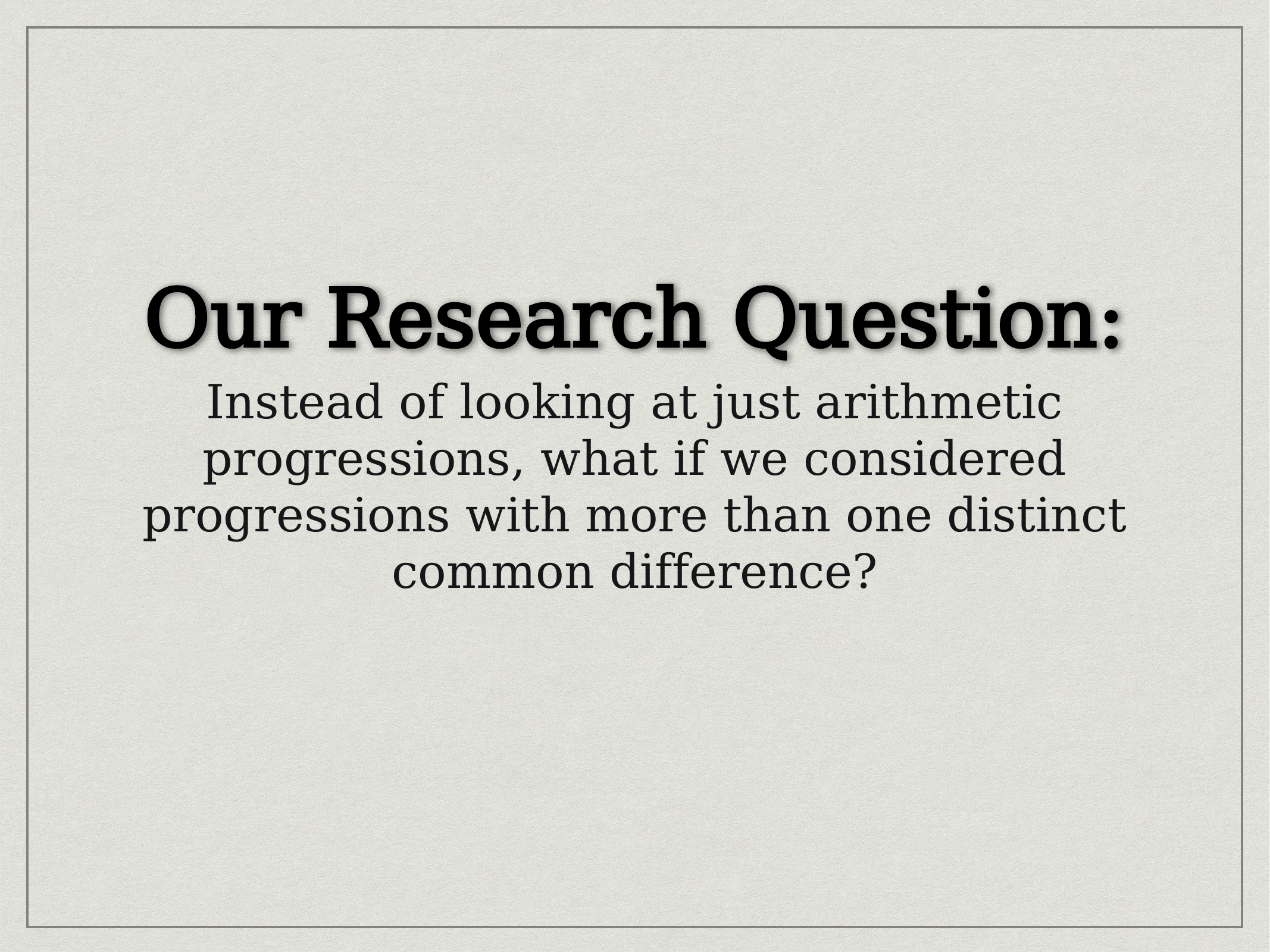

Our Research Question:
Instead of looking at just arithmetic progressions, what if we considered progressions with more than one distinct common difference?